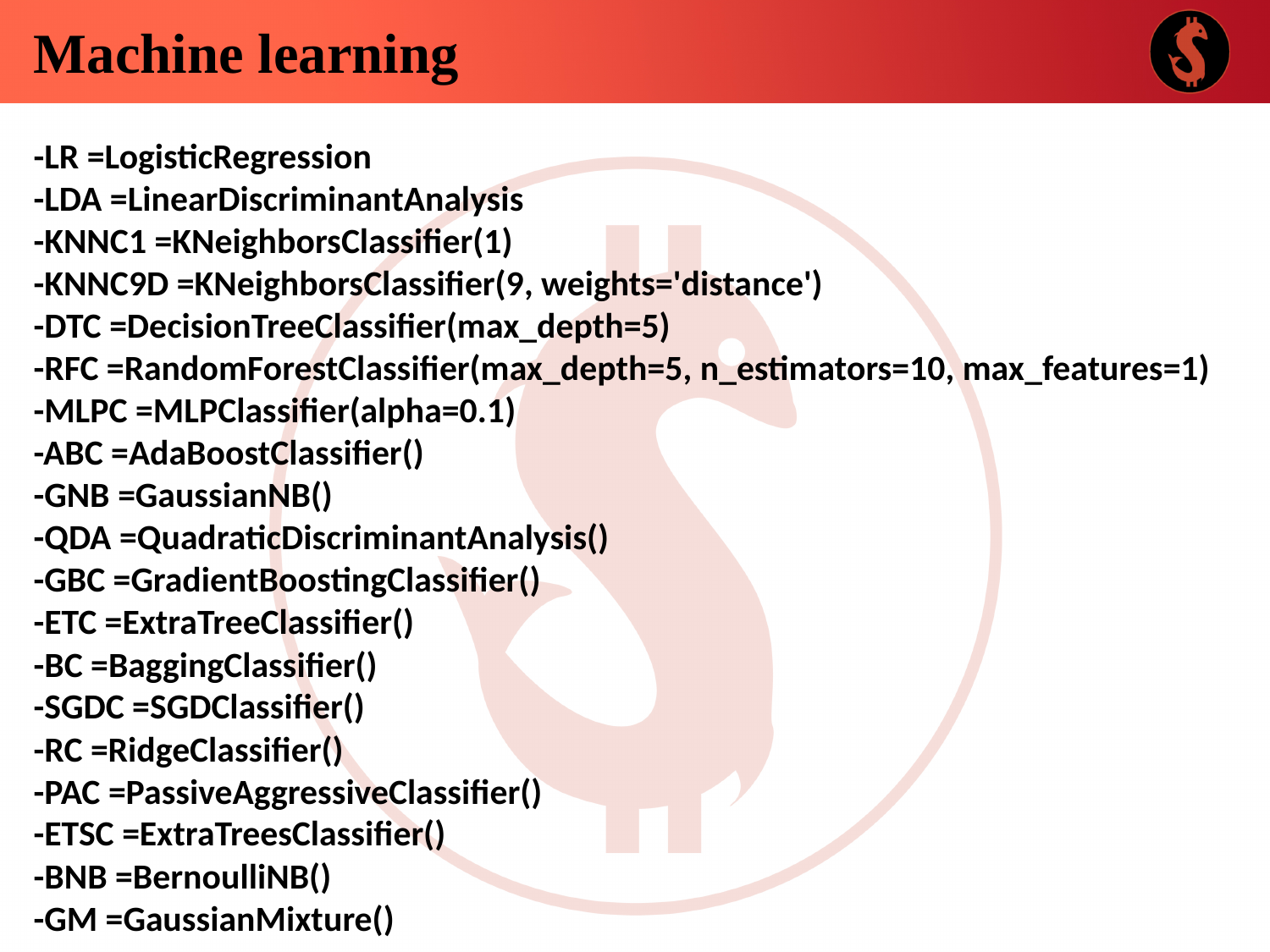

Machine learning
-LR =LogisticRegression
-LDA =LinearDiscriminantAnalysis
-KNNC1 =KNeighborsClassifier(1)
-KNNC9D =KNeighborsClassifier(9, weights='distance')
-DTC =DecisionTreeClassifier(max_depth=5)
-RFC =RandomForestClassifier(max_depth=5, n_estimators=10, max_features=1)
-MLPC =MLPClassifier(alpha=0.1)
-ABC =AdaBoostClassifier()
-GNB =GaussianNB()
-QDA =QuadraticDiscriminantAnalysis()
-GBC =GradientBoostingClassifier()
-ETC =ExtraTreeClassifier()
-BC =BaggingClassifier()
-SGDC =SGDClassifier()
-RC =RidgeClassifier()
-PAC =PassiveAggressiveClassifier()
-ETSC =ExtraTreesClassifier()
-BNB =BernoulliNB()
-GM =GaussianMixture()